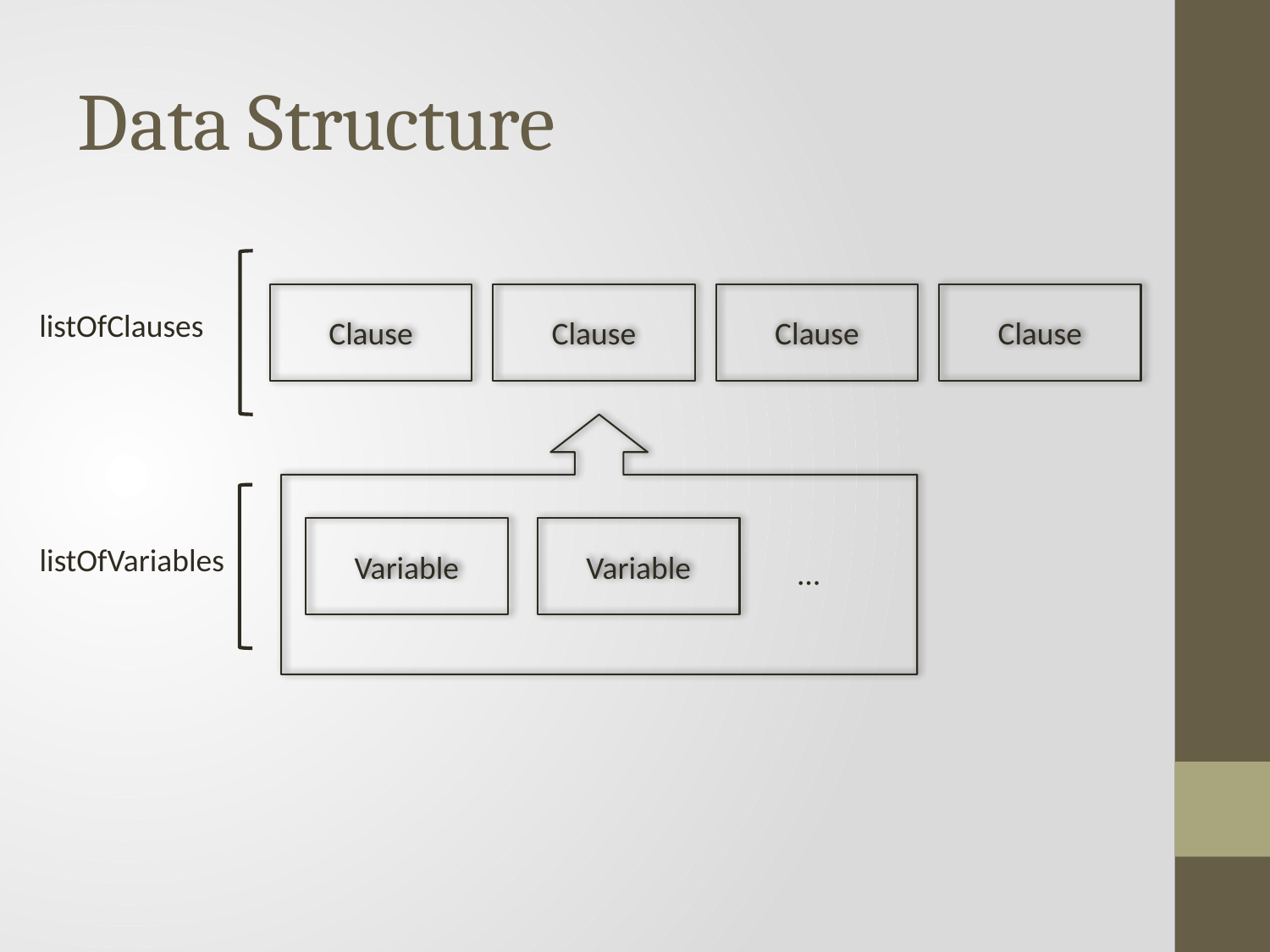

# Data Structure

Clause
Clause
Clause
Clause
listOfClauses

Variable
Variable
…

listOfVariables